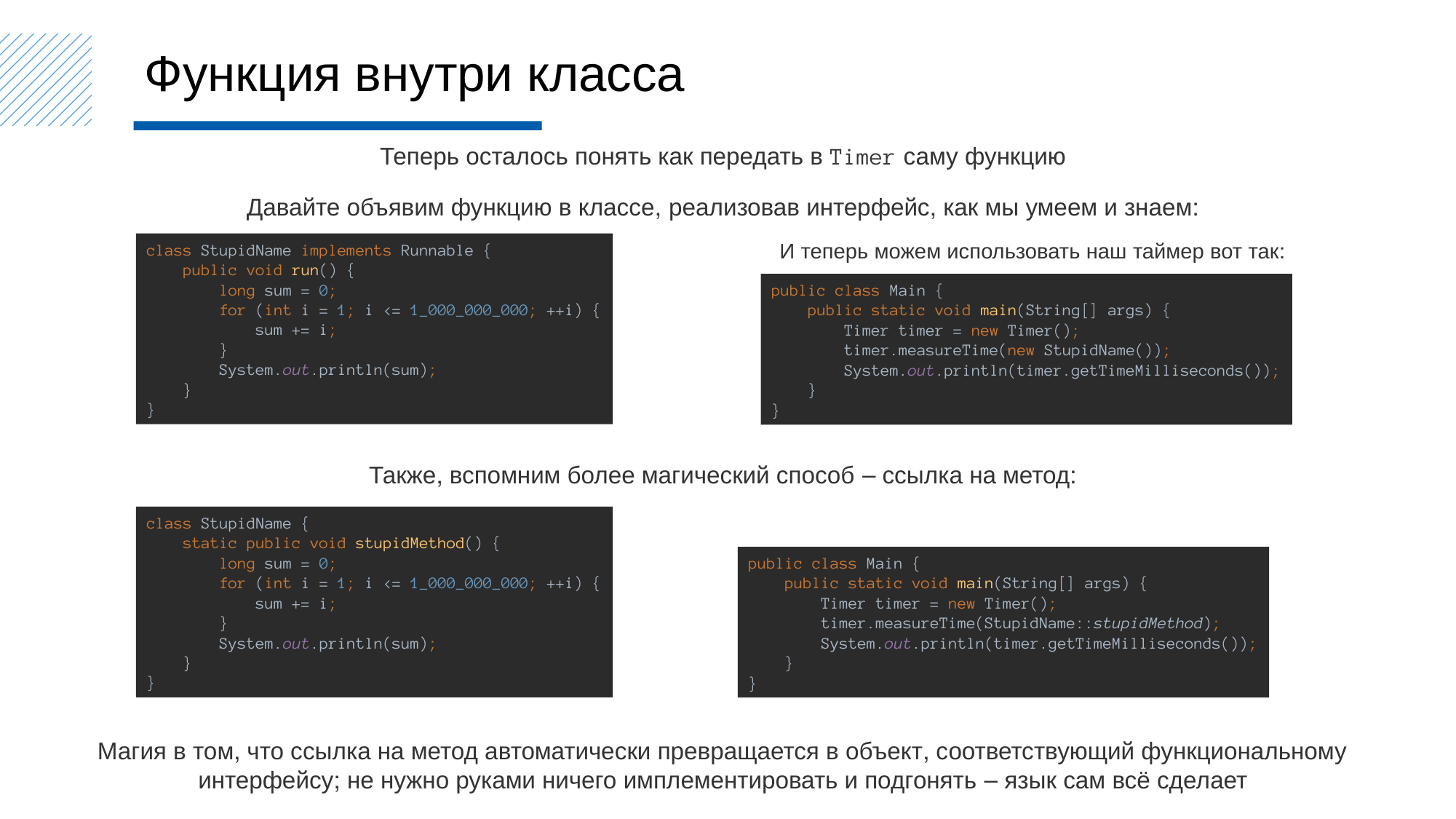

Функция внутри класса
Теперь осталось понять как передать в Timer саму функцию
Давайте объявим функцию в классе, реализовав интерфейс, как мы умеем и знаем:
class StupidName implements Runnable {
    public void run() {
        long sum = 0;
        for (int i = 1; i <= 1_000_000_000; ++i) {
            sum += i;
        }
        System.out.println(sum);
    }
}
И теперь можем использовать наш таймер вот так:
public class Main {
    public static void main(String[] args) {
        Timer timer = new Timer();
        timer.measureTime(new StupidName());
        System.out.println(timer.getTimeMilliseconds());
    }
}
Также, вспомним более магический способ – ссылка на метод:
class StupidName {
    static public void stupidMethod() {
        long sum = 0;
        for (int i = 1; i <= 1_000_000_000; ++i) {
            sum += i;
        }
        System.out.println(sum);
    }
}
public class Main {
    public static void main(String[] args) {
        Timer timer = new Timer();
        timer.measureTime(StupidName::stupidMethod);
        System.out.println(timer.getTimeMilliseconds());
    }
}
Магия в том, что ссылка на метод автоматически превращается в объект, соответствующий функциональному интерфейсу; не нужно руками ничего имплементировать и подгонять – язык сам всё сделает